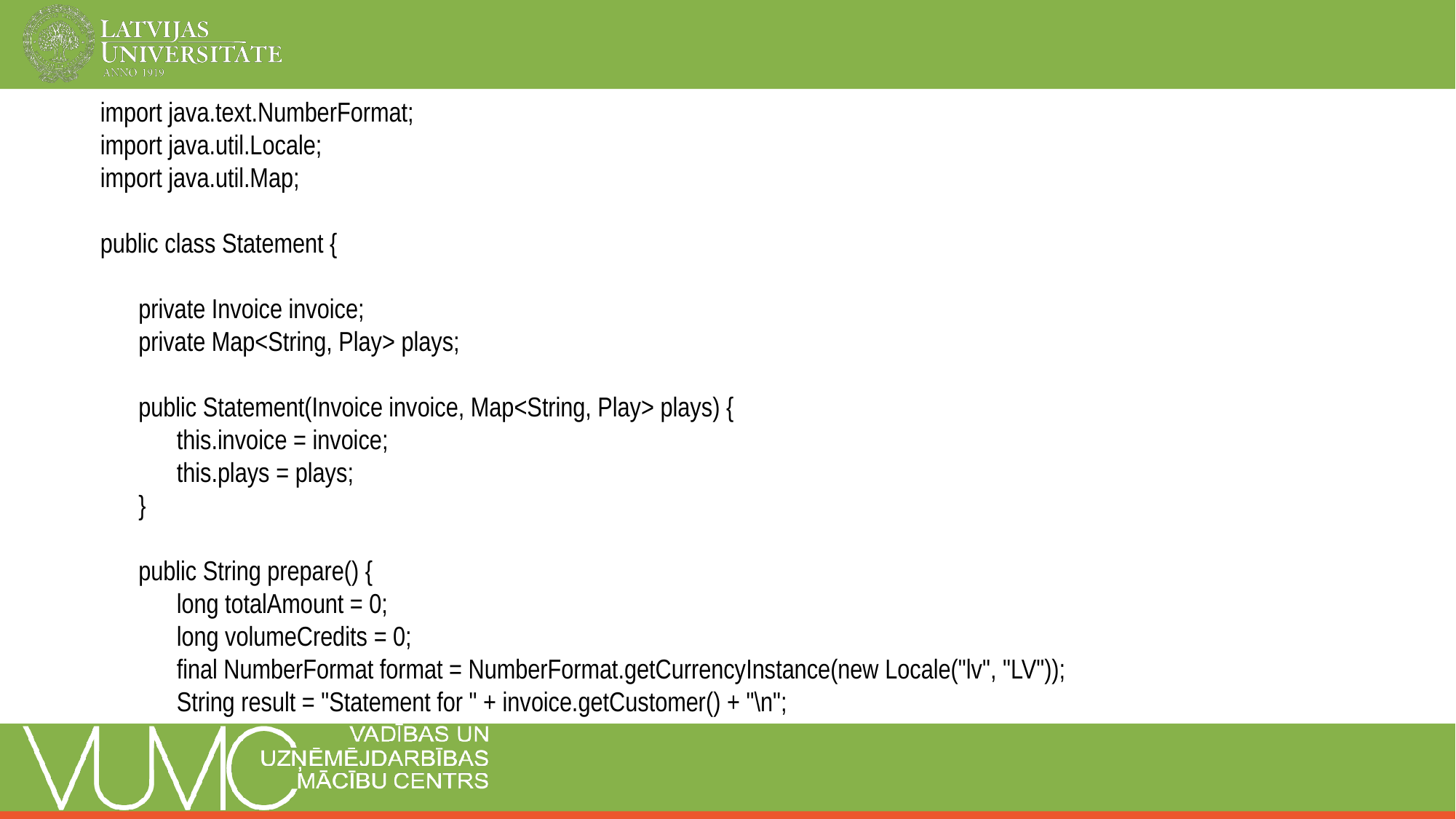

import java.text.NumberFormat;
import java.util.Locale;
import java.util.Map;

public class Statement {

private Invoice invoice;
private Map<String, Play> plays;

public Statement(Invoice invoice, Map<String, Play> plays) {
this.invoice = invoice;
this.plays = plays;
}

public String prepare() {
long totalAmount = 0;
long volumeCredits = 0;
final NumberFormat format = NumberFormat.getCurrencyInstance(new Locale("lv", "LV"));
String result = "Statement for " + invoice.getCustomer() + "\n";